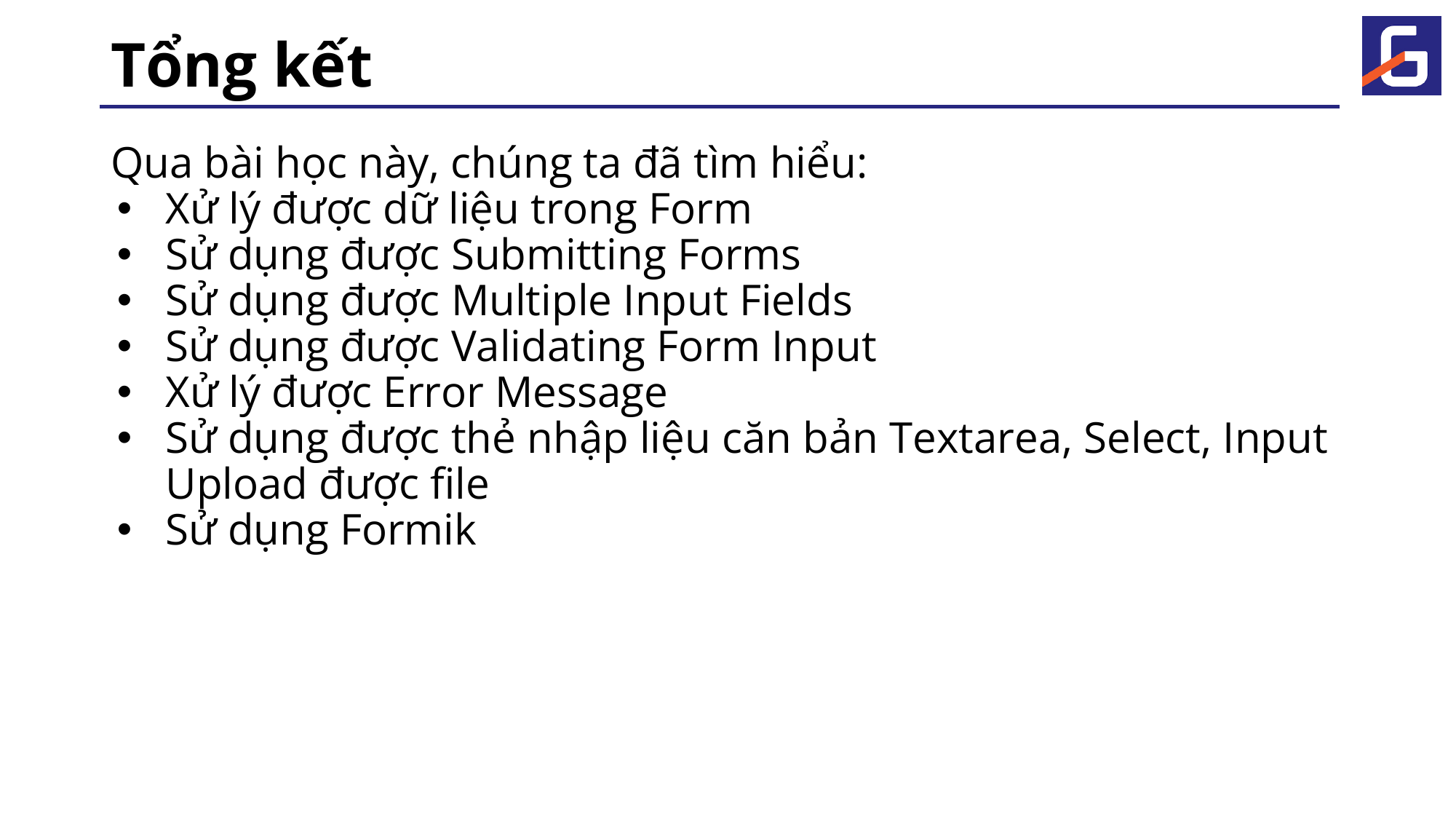

# Tổng kết
Qua bài học này, chúng ta đã tìm hiểu:
Xử lý được dữ liệu trong Form
Sử dụng được Submitting Forms
Sử dụng được Multiple Input Fields
Sử dụng được Validating Form Input
Xử lý được Error Message
Sử dụng được thẻ nhập liệu căn bản Textarea, Select, Input Upload được file
Sử dụng Formik